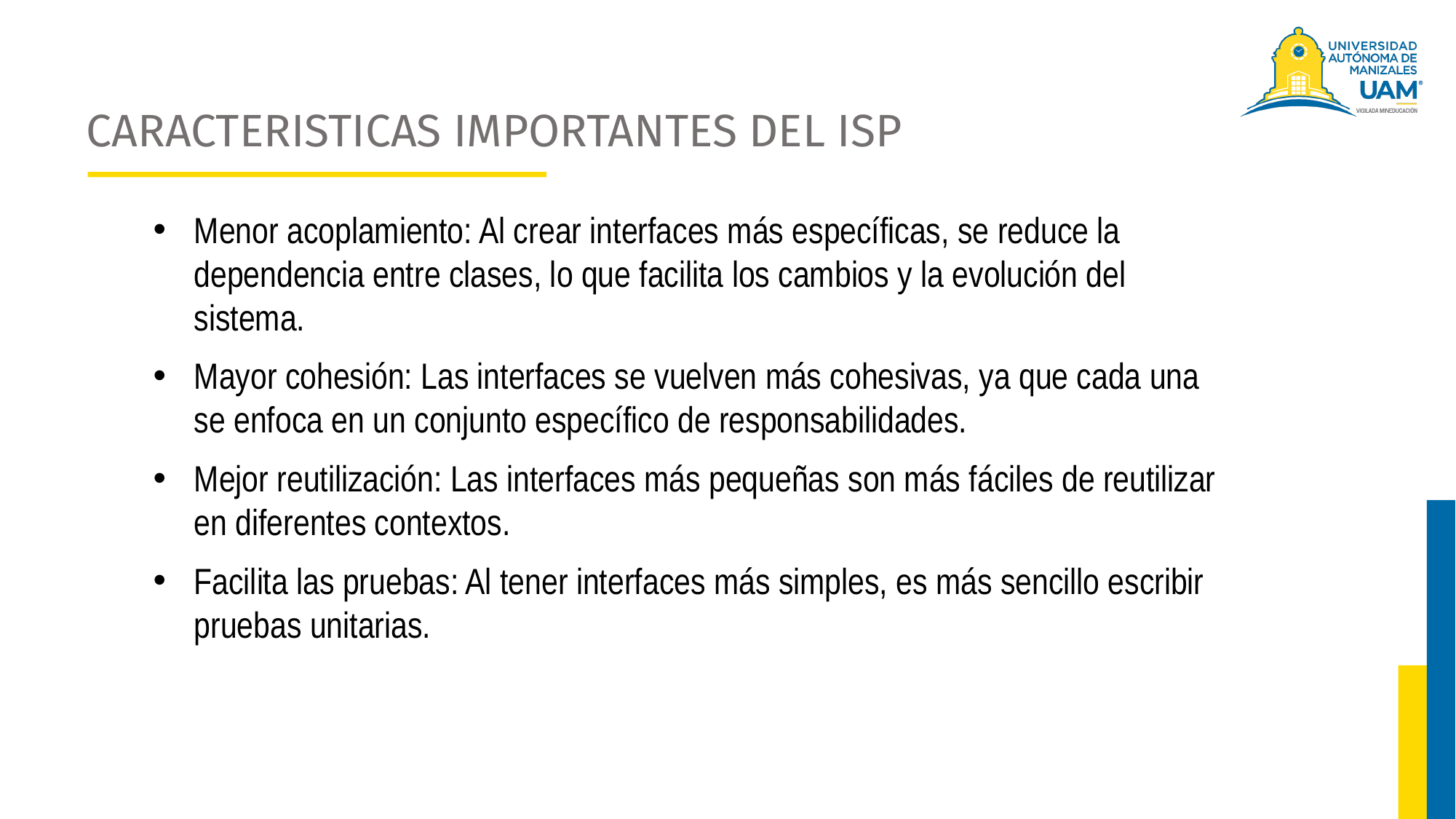

# CARACTERISTICAS IMPORTANTES DEL ISP

Menor acoplamiento: Al crear interfaces más específicas, se reduce la dependencia entre clases, lo que facilita los cambios y la evolución del sistema.
Mayor cohesión: Las interfaces se vuelven más cohesivas, ya que cada una se enfoca en un conjunto específico de responsabilidades.
Mejor reutilización: Las interfaces más pequeñas son más fáciles de reutilizar en diferentes contextos.
Facilita las pruebas: Al tener interfaces más simples, es más sencillo escribir pruebas unitarias.